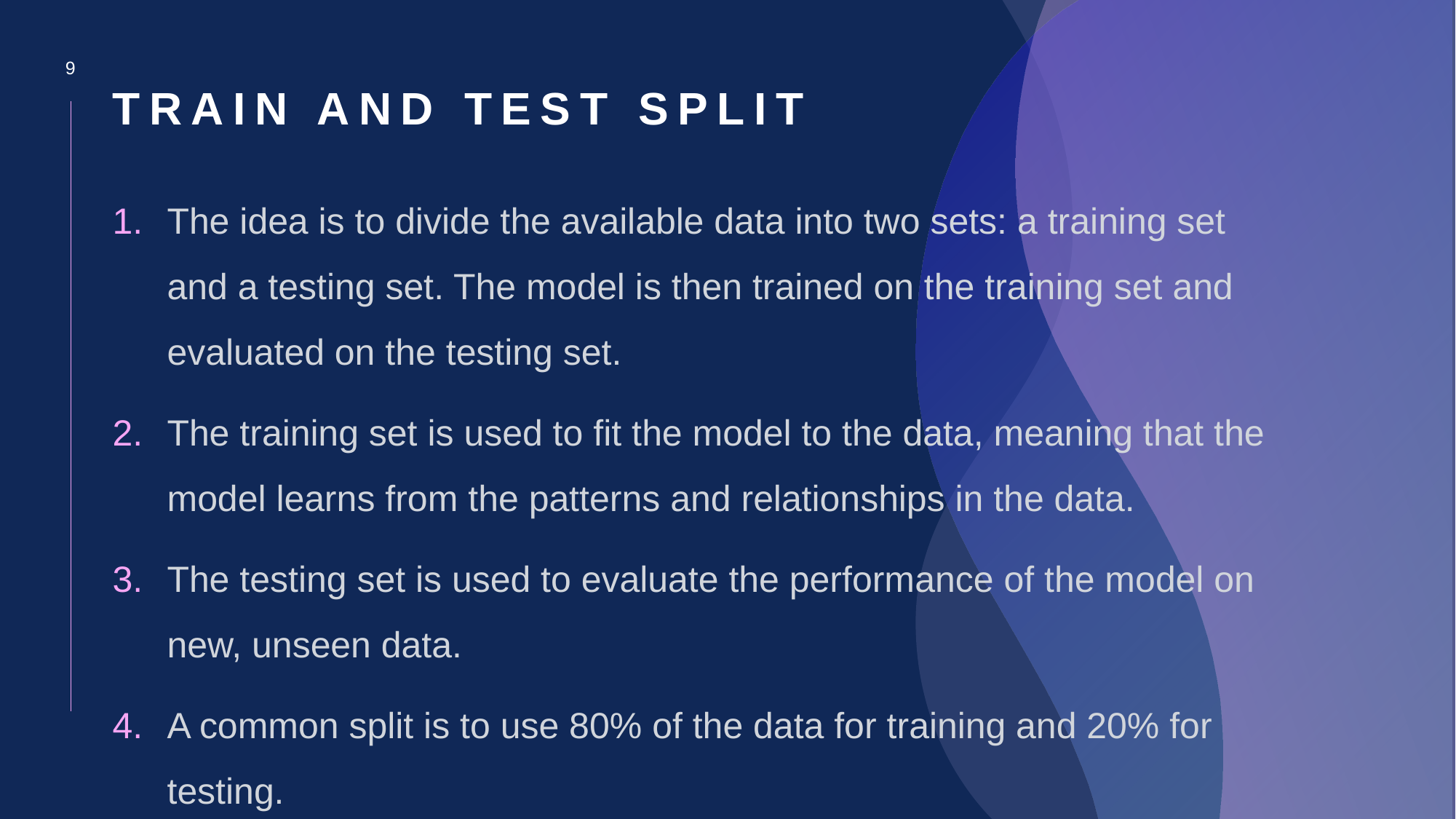

# Train and Test split
9
The idea is to divide the available data into two sets: a training set and a testing set. The model is then trained on the training set and evaluated on the testing set.
The training set is used to fit the model to the data, meaning that the model learns from the patterns and relationships in the data.
The testing set is used to evaluate the performance of the model on new, unseen data.
A common split is to use 80% of the data for training and 20% for testing.